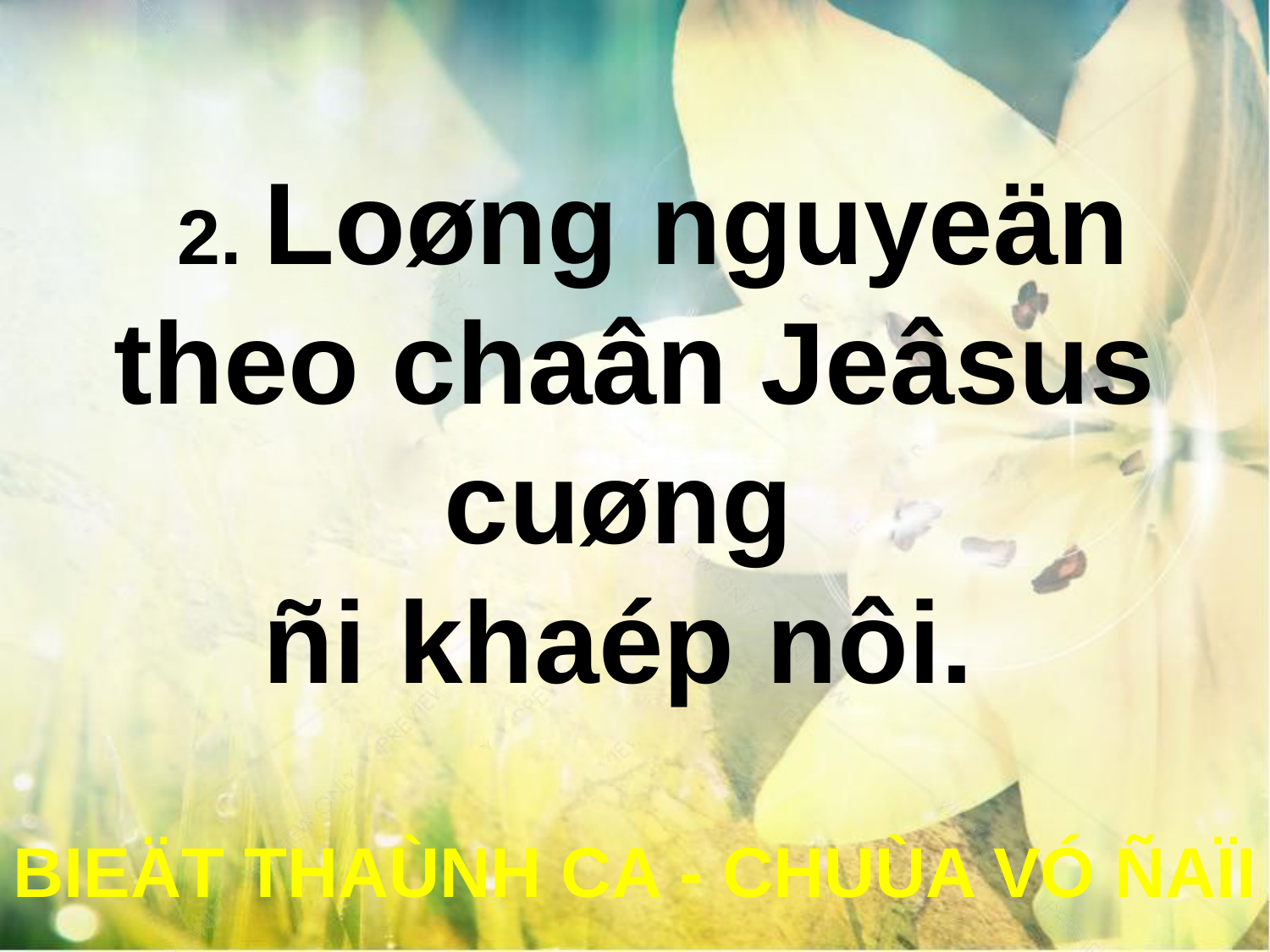

2. Loøng nguyeän theo chaân Jeâsus cuøng
ñi khaép nôi.
BIEÄT THAÙNH CA - CHUÙA VÓ ÑAÏI